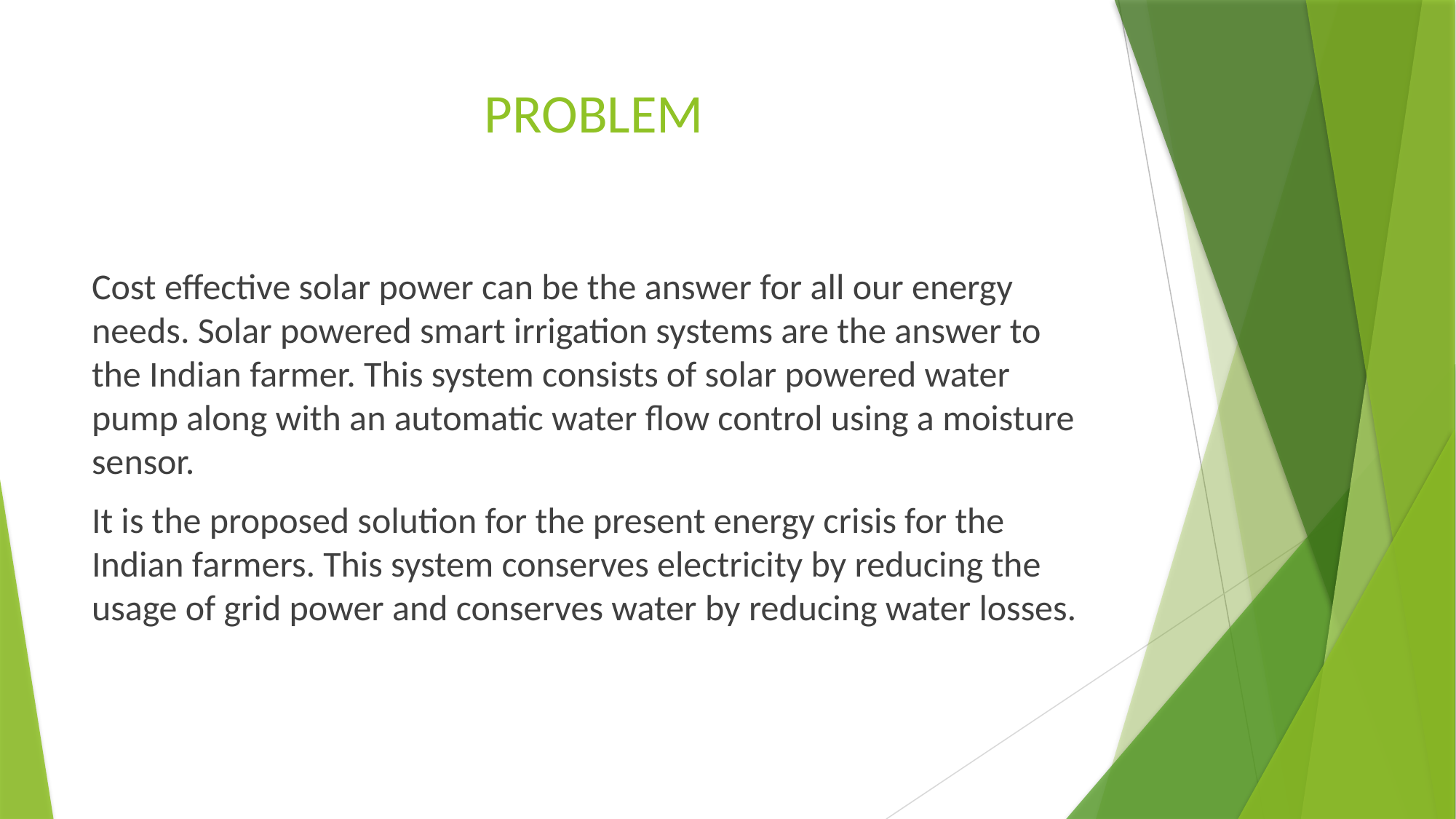

# PROBLEM
Cost effective solar power can be the answer for all our energy needs. Solar powered smart irrigation systems are the answer to the Indian farmer. This system consists of solar powered water pump along with an automatic water flow control using a moisture sensor.
It is the proposed solution for the present energy crisis for the Indian farmers. This system conserves electricity by reducing the usage of grid power and conserves water by reducing water losses.